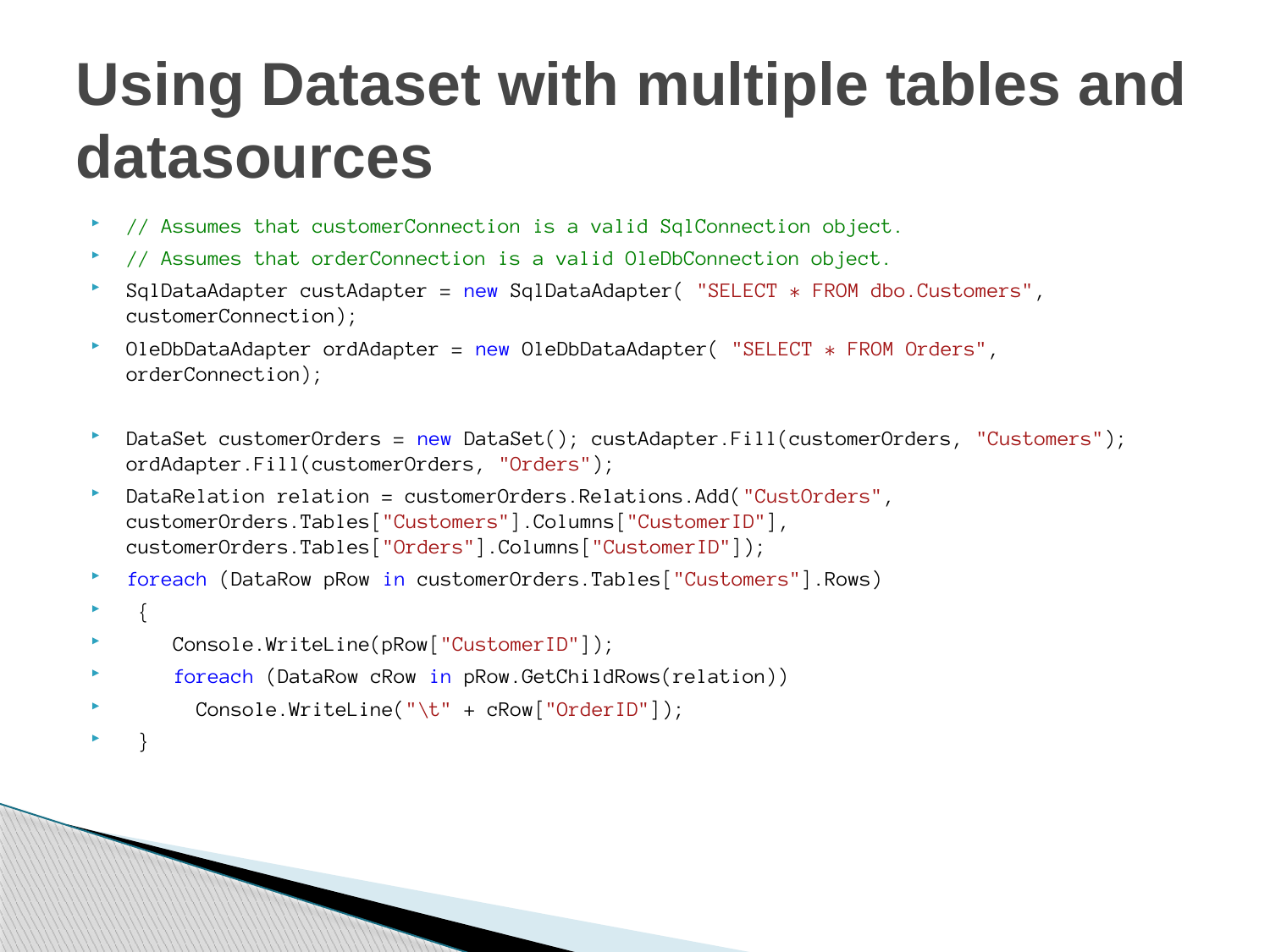

# Using Dataset with multiple tables and datasources
// Assumes that customerConnection is a valid SqlConnection object.
// Assumes that orderConnection is a valid OleDbConnection object.
SqlDataAdapter custAdapter = new SqlDataAdapter( "SELECT * FROM dbo.Customers", customerConnection);
OleDbDataAdapter ordAdapter = new OleDbDataAdapter( "SELECT * FROM Orders", orderConnection);

DataSet customerOrders = new DataSet(); custAdapter.Fill(customerOrders, "Customers"); ordAdapter.Fill(customerOrders, "Orders");
DataRelation relation = customerOrders.Relations.Add("CustOrders", customerOrders.Tables["Customers"].Columns["CustomerID"], customerOrders.Tables["Orders"].Columns["CustomerID"]);
foreach (DataRow pRow in customerOrders.Tables["Customers"].Rows)
 {
    Console.WriteLine(pRow["CustomerID"]);
    foreach (DataRow cRow in pRow.GetChildRows(relation))
      Console.WriteLine("\t" + cRow["OrderID"]);
 }